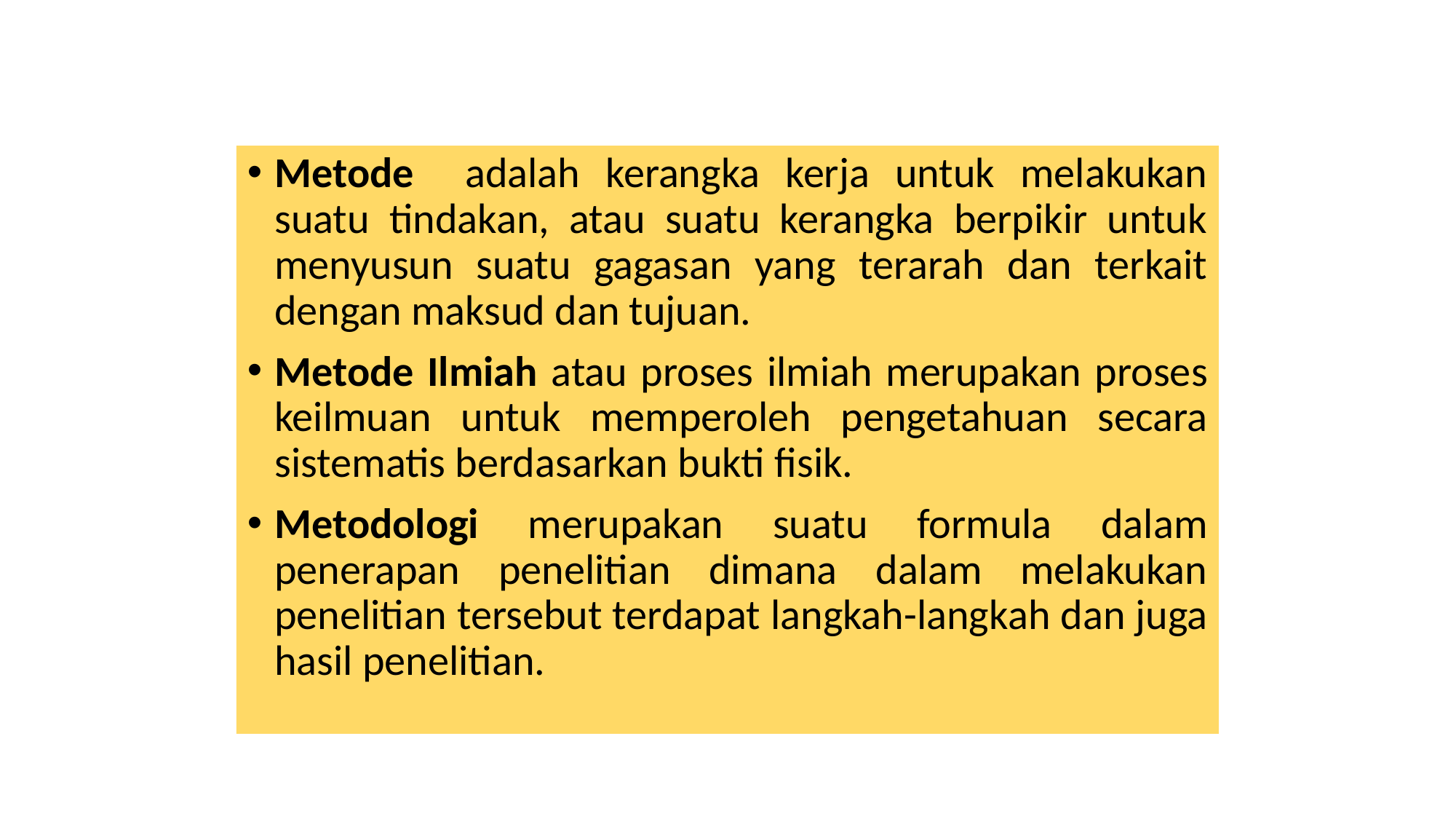

#
Metode  adalah kerangka kerja untuk melakukan suatu tindakan, atau suatu kerangka berpikir untuk menyusun suatu gagasan yang terarah dan terkait dengan maksud dan tujuan.
Metode Ilmiah atau proses ilmiah merupakan proses keilmuan untuk memperoleh pengetahuan secara sistematis berdasarkan bukti fisik.
Metodologi merupakan suatu formula dalam penerapan penelitian dimana dalam melakukan penelitian tersebut terdapat langkah-langkah dan juga hasil penelitian.